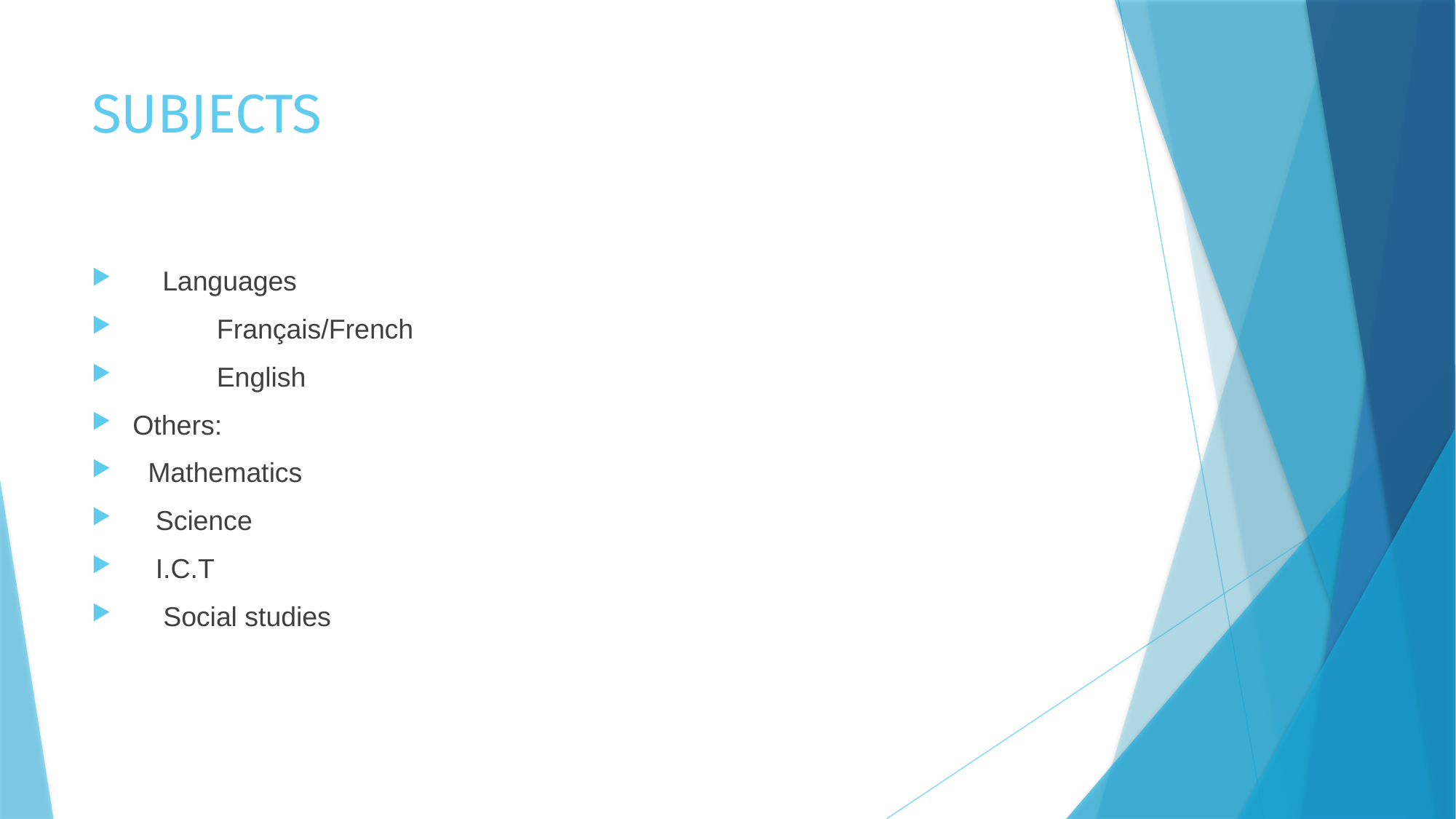

# SUBJECTS
    Languages
           Français/French
           English
Others:
  Mathematics
   Science
   I.C.T
    Social studies